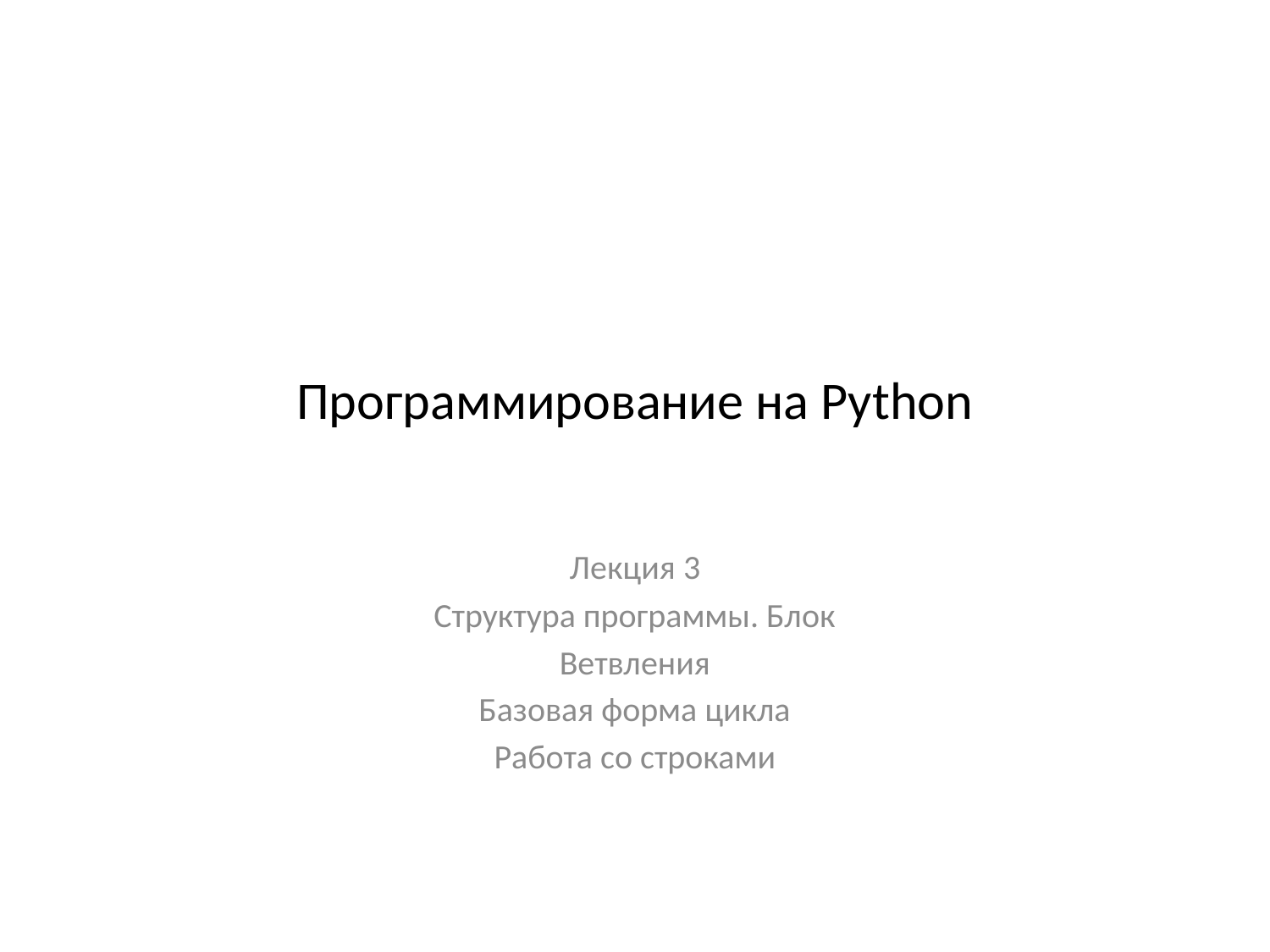

# Программирование на Python
Лекция 3
Структура программы. Блок
Ветвления
Базовая форма цикла
Работа со строками